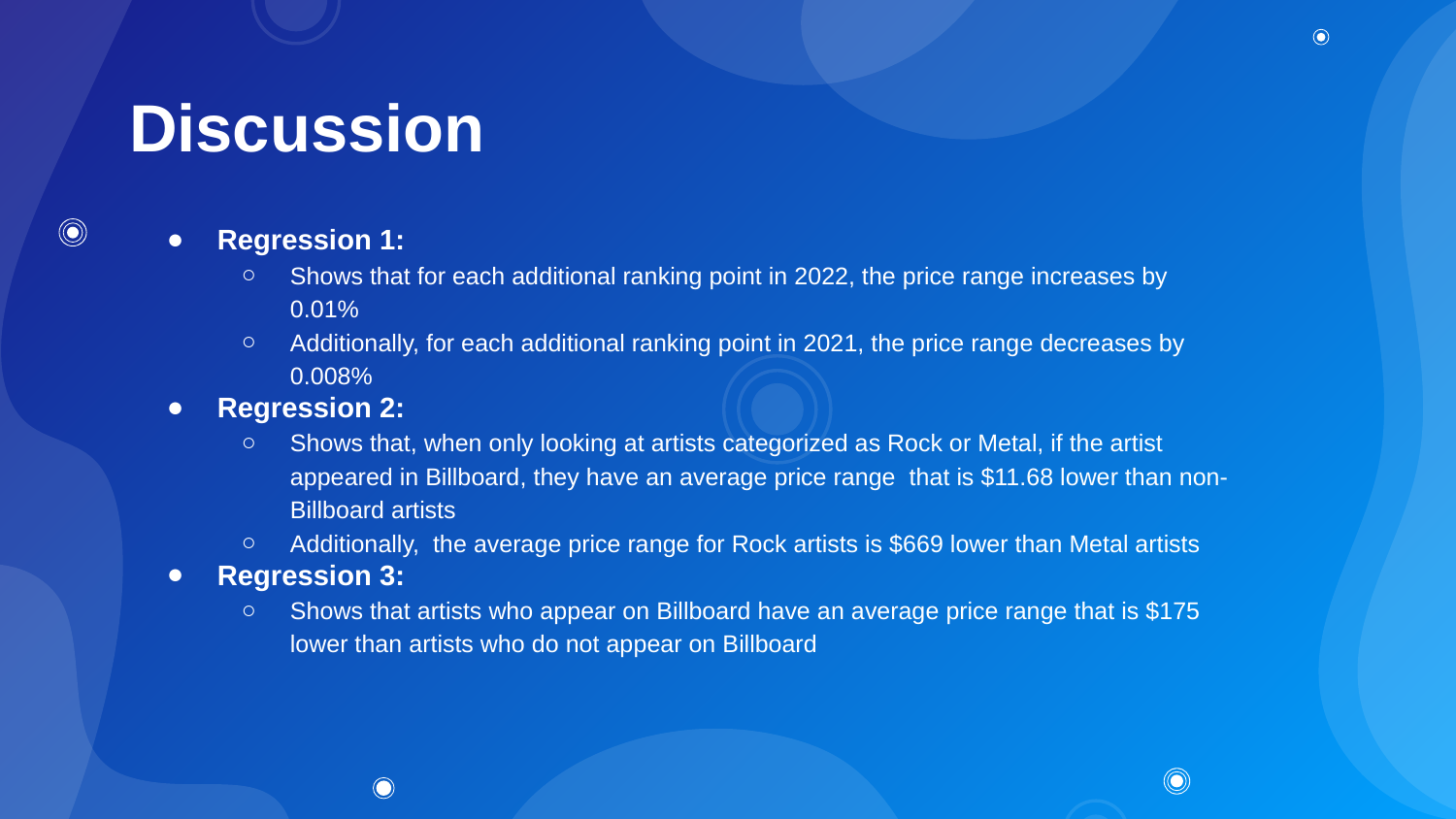

# Discussion
Regression 1:
Shows that for each additional ranking point in 2022, the price range increases by 0.01%
Additionally, for each additional ranking point in 2021, the price range decreases by 0.008%
Regression 2:
Shows that, when only looking at artists categorized as Rock or Metal, if the artist appeared in Billboard, they have an average price range  that is $11.68 lower than non-Billboard artists
Additionally,  the average price range for Rock artists is $669 lower than Metal artists
Regression 3:
Shows that artists who appear on Billboard have an average price range that is $175 lower than artists who do not appear on Billboard